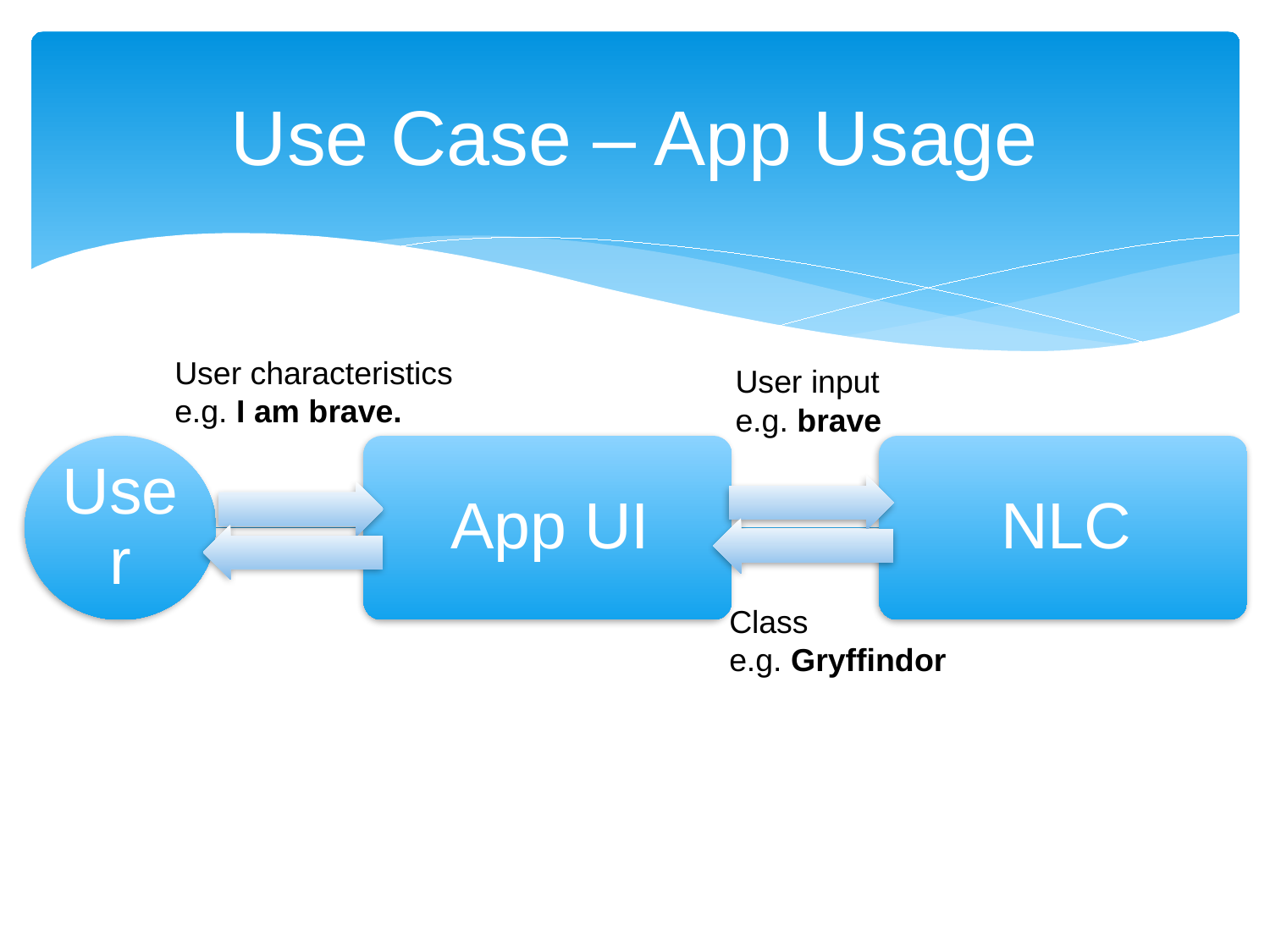

# Use Case – App Usage
User

App UI

NLC
User characteristics
e.g. I am brave.
User input
e.g. brave

Class
e.g. Gryffindor